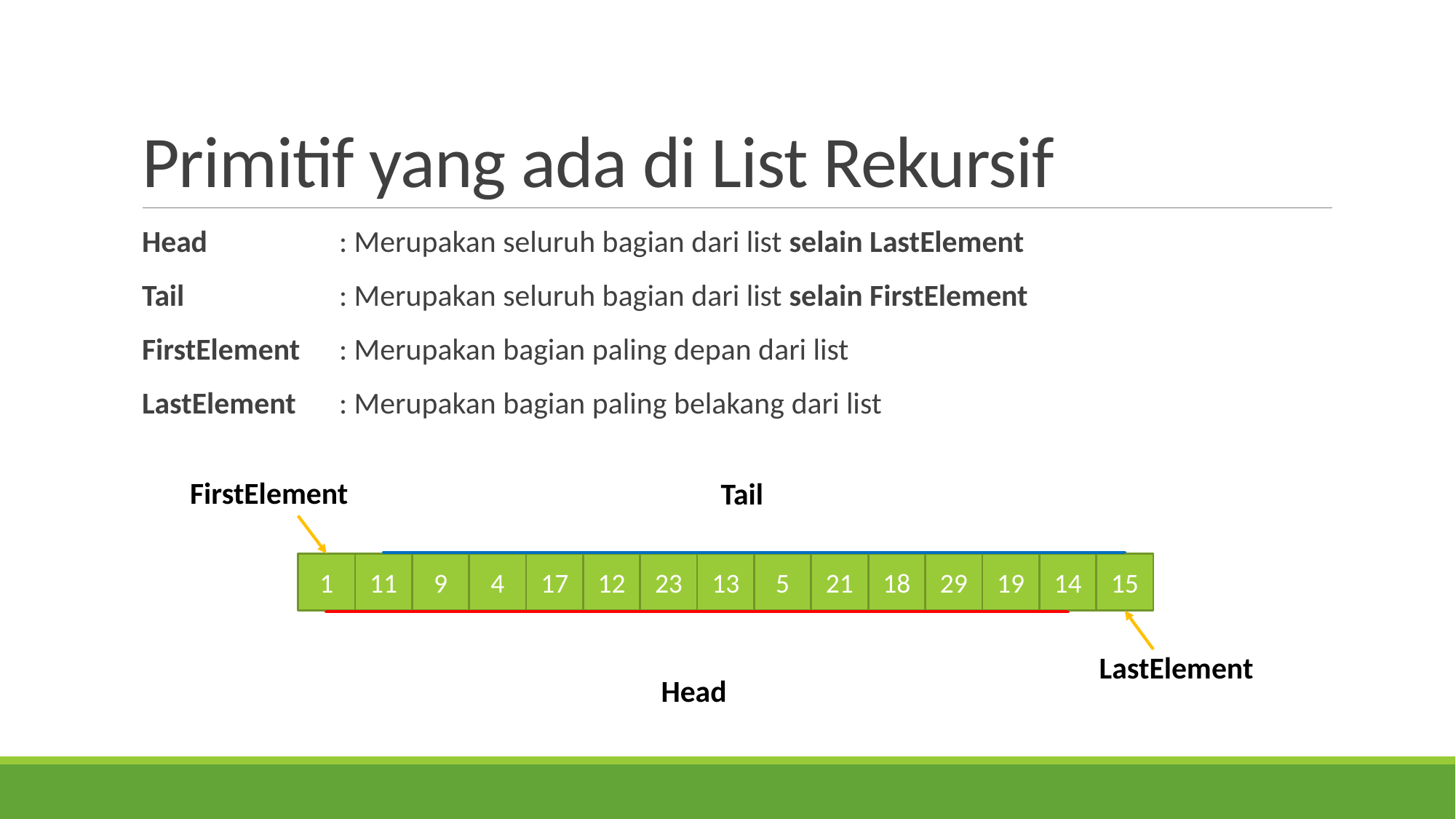

# Primitif yang ada di List Rekursif
Head 	: Merupakan seluruh bagian dari list selain LastElement
Tail 	: Merupakan seluruh bagian dari list selain FirstElement
FirstElement 	: Merupakan bagian paling depan dari list
LastElement 	: Merupakan bagian paling belakang dari list
FirstElement
Tail
1
11
9
4
17
12
23
13
5
21
18
29
19
14
15
LastElement
Head